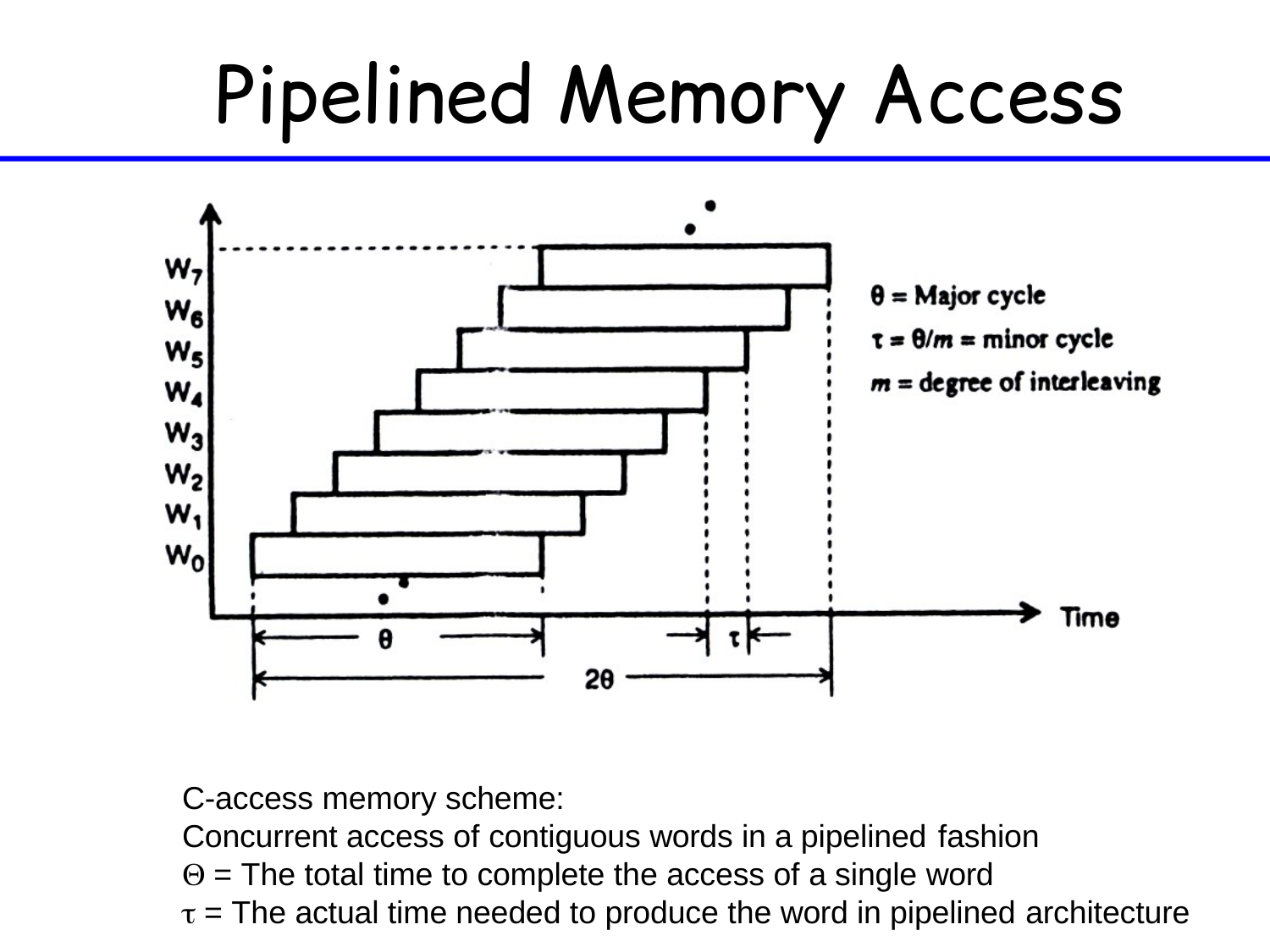

# Pipelined Memory Access

C-access memory scheme:
Concurrent access of contiguous words in a pipelined fashion
Θ = The total time to complete the access of a single word
τ = The actual time needed to produce the word in pipelined architecture